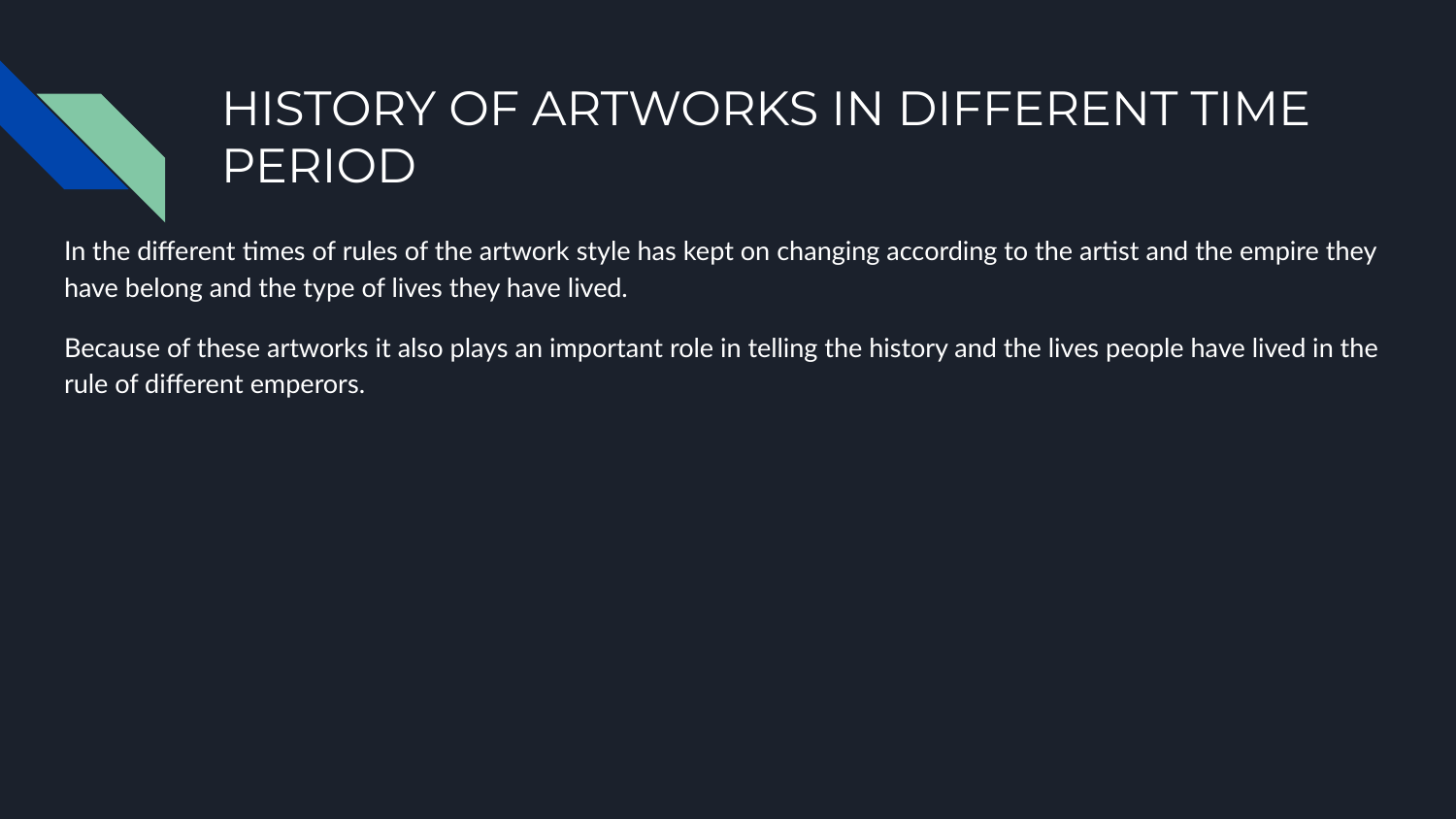

# HISTORY OF ARTWORKS IN DIFFERENT TIME PERIOD
In the different times of rules of the artwork style has kept on changing according to the artist and the empire they have belong and the type of lives they have lived.
Because of these artworks it also plays an important role in telling the history and the lives people have lived in the rule of different emperors.